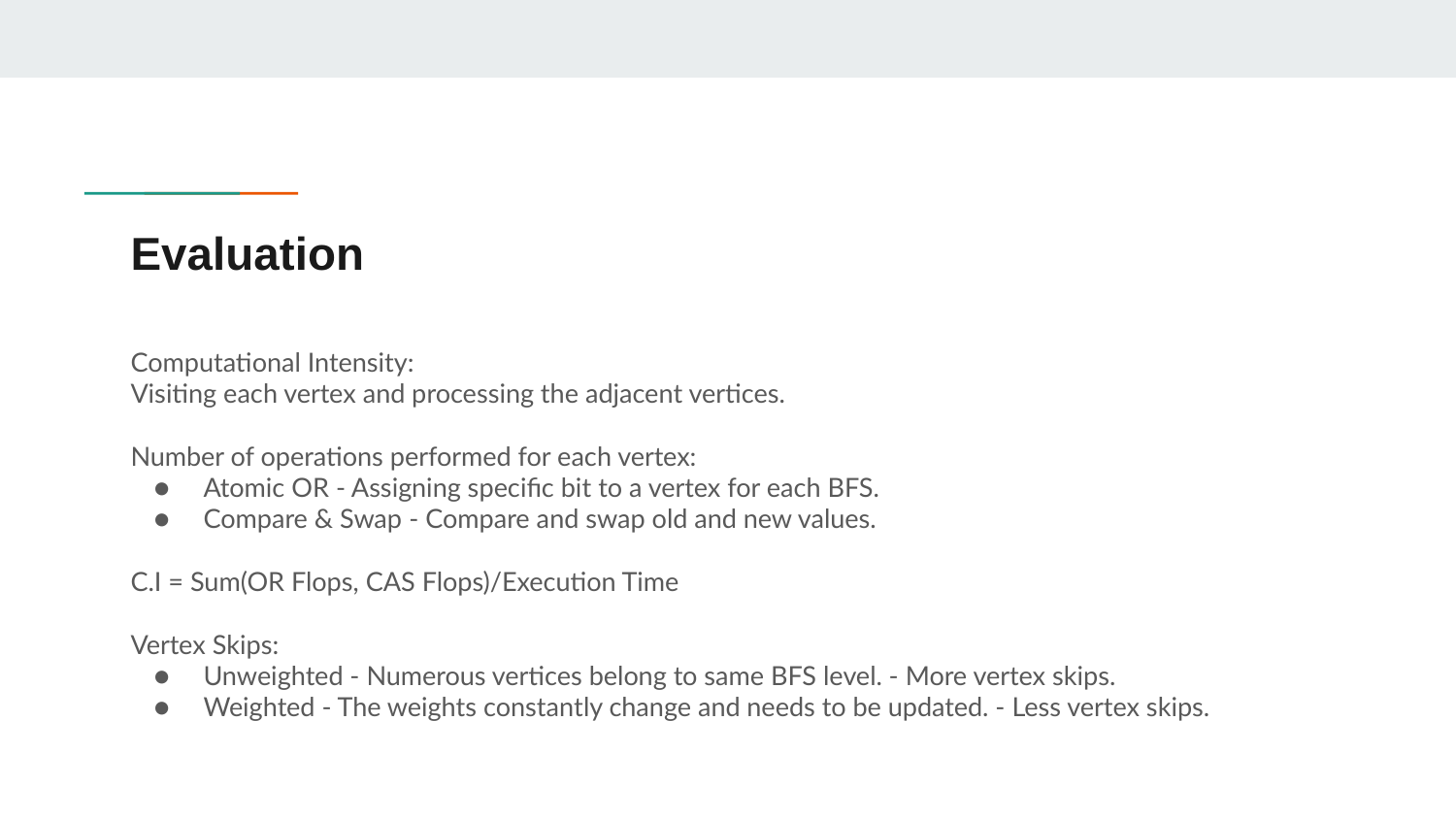

# Evaluation
Computational Intensity:
Visiting each vertex and processing the adjacent vertices.

Number of operations performed for each vertex:
Atomic OR - Assigning specific bit to a vertex for each BFS.
Compare & Swap - Compare and swap old and new values.

C.I = Sum(OR Flops, CAS Flops)/Execution Time

Vertex Skips:
Unweighted - Numerous vertices belong to same BFS level. - More vertex skips.
Weighted - The weights constantly change and needs to be updated. - Less vertex skips.